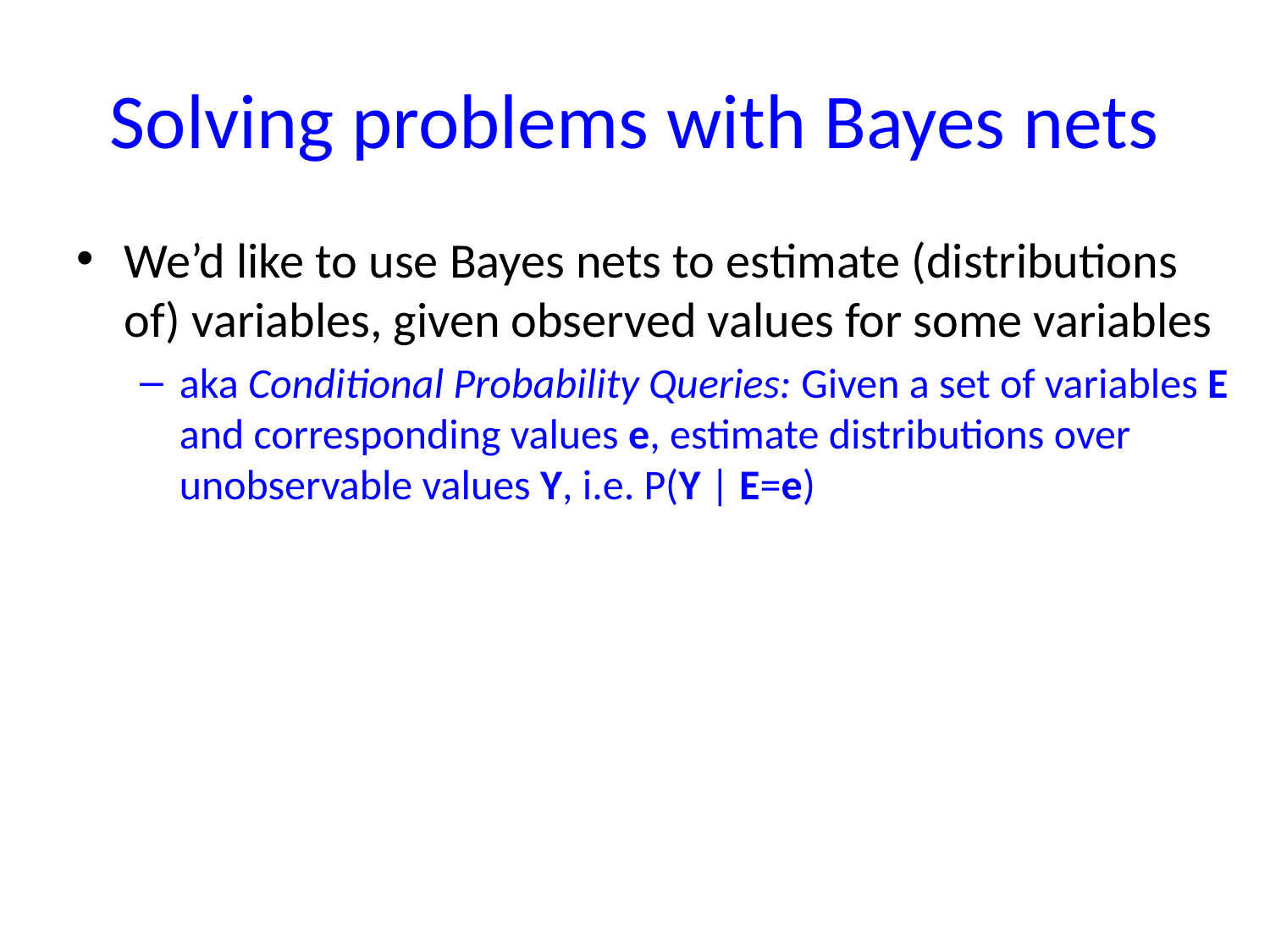

# Solving problems with Bayes nets
We’d like to use Bayes nets to estimate (distributions of) variables, given observed values for some variables
aka Conditional Probability Queries: Given a set of variables E and corresponding values e, estimate distributions over unobservable values Y, i.e. P(Y | E=e)